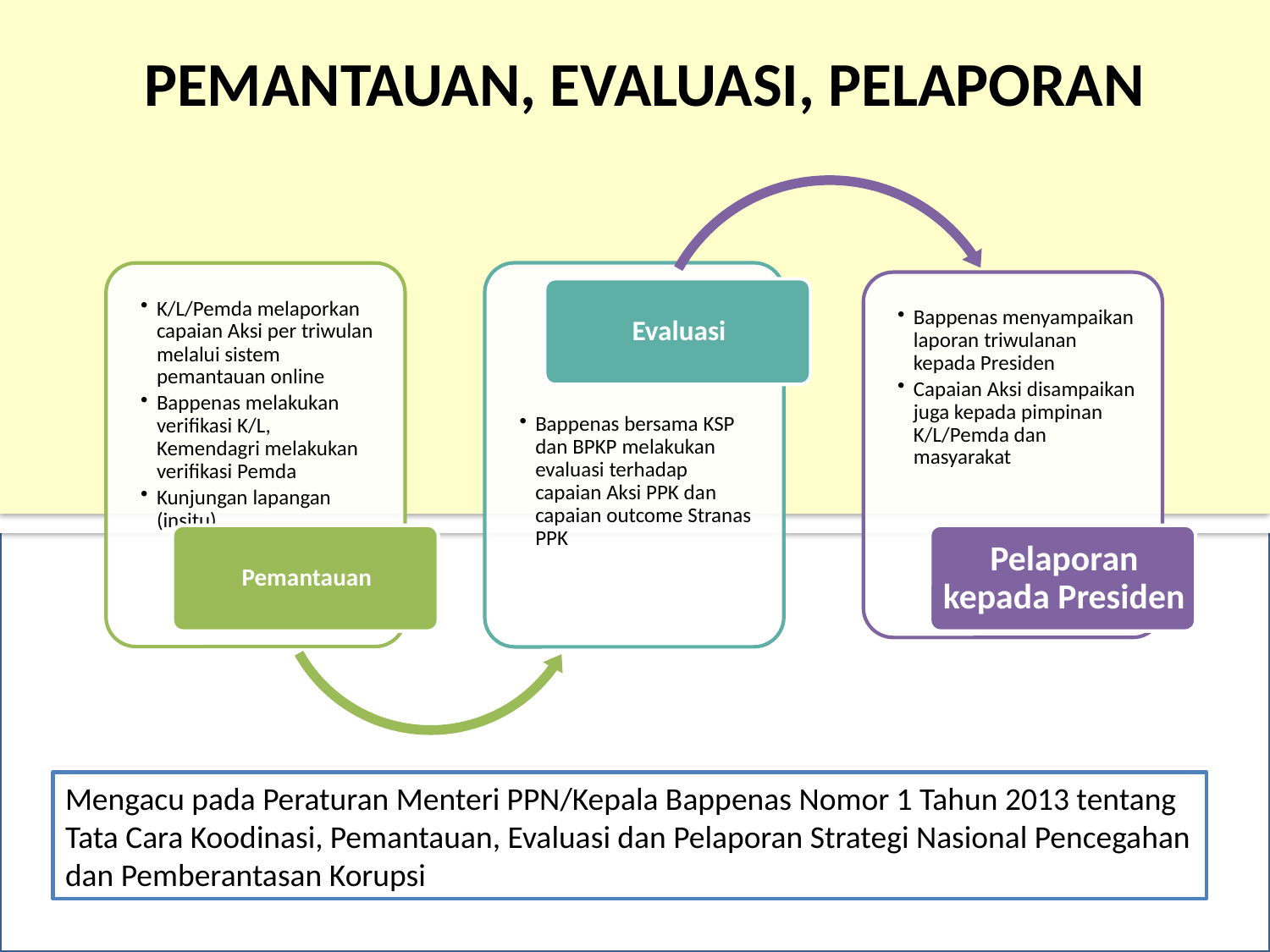

PEMANTAUAN, EVALUASI, PELAPORAN
K/L/Pemda melaporkan capaian Aksi per triwulan melalui sistem pemantauan online
Bappenas melakukan verifikasi K/L, Kemendagri melakukan verifikasi Pemda
Kunjungan lapangan (insitu)
Pemantauan

Bappenas bersama KSP dan BPKP melakukan evaluasi terhadap capaian Aksi PPK dan capaian outcome Stranas PPK
Evaluasi
Bappenas menyampaikan laporan triwulanan kepada Presiden
Capaian Aksi disampaikan juga kepada pimpinan K/L/Pemda dan masyarakat
Pelaporan kepada Presiden
Mengacu pada Peraturan Menteri PPN/Kepala Bappenas Nomor 1 Tahun 2013 tentang Tata Cara Koodinasi, Pemantauan, Evaluasi dan Pelaporan Strategi Nasional Pencegahan dan Pemberantasan Korupsi